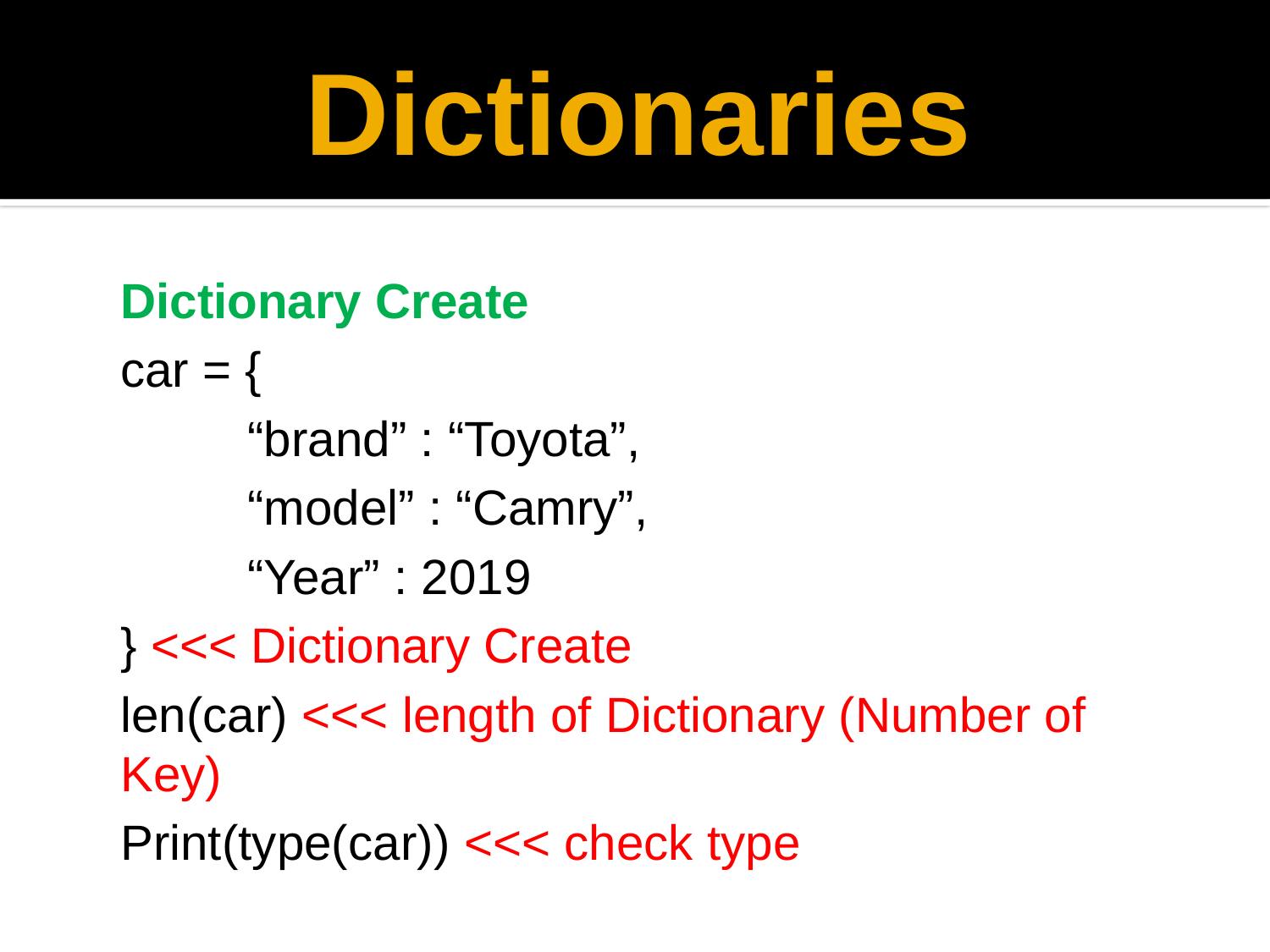

# Dictionaries
Dictionary Create
car = {
	“brand” : “Toyota”,
	“model” : “Camry”,
	“Year” : 2019
} <<< Dictionary Create
len(car) <<< length of Dictionary (Number of Key)
Print(type(car)) <<< check type